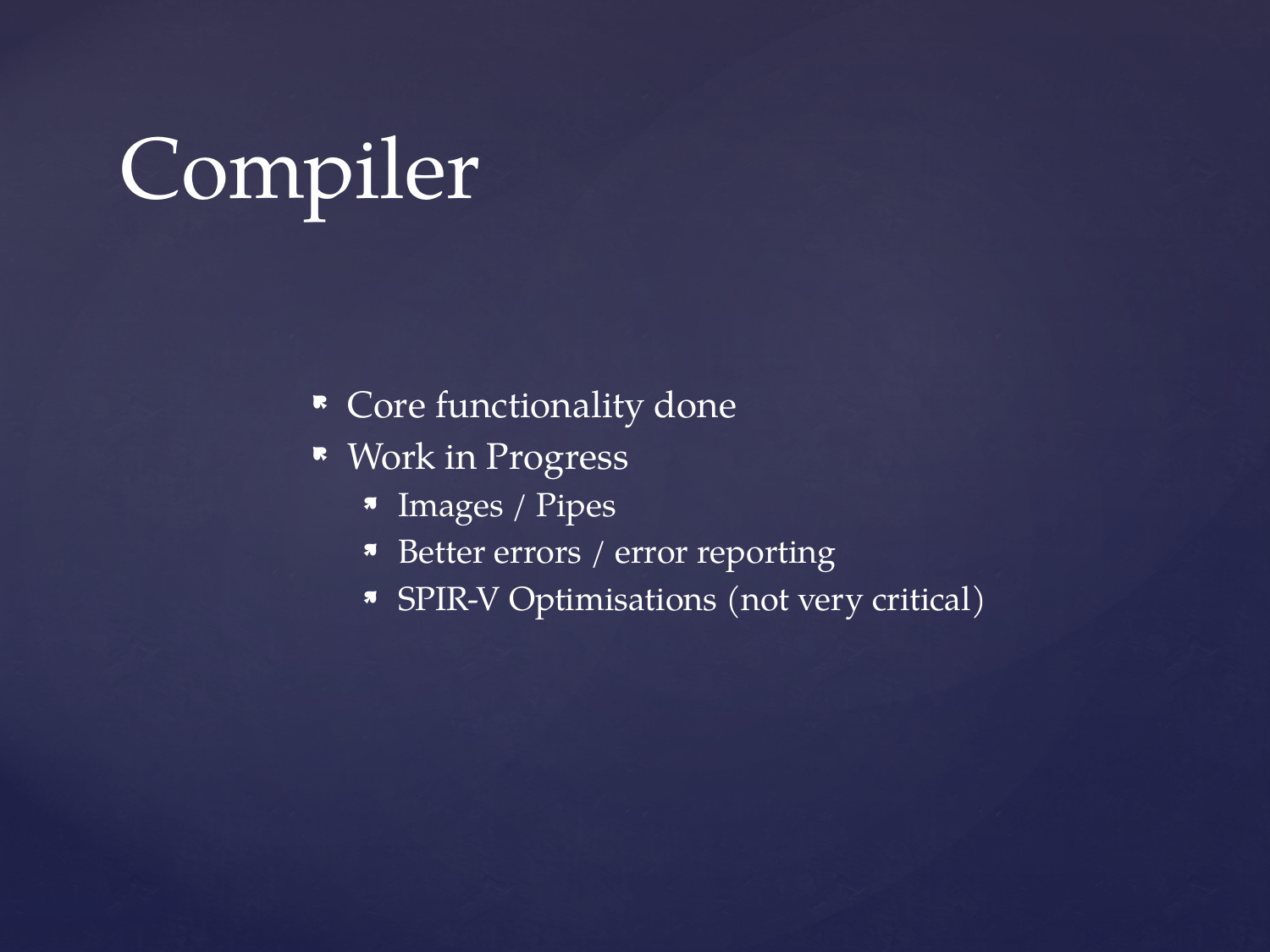

# Compiler
Core functionality done
Work in Progress
Images / Pipes
Better errors / error reporting
SPIR-V Optimisations (not very critical)